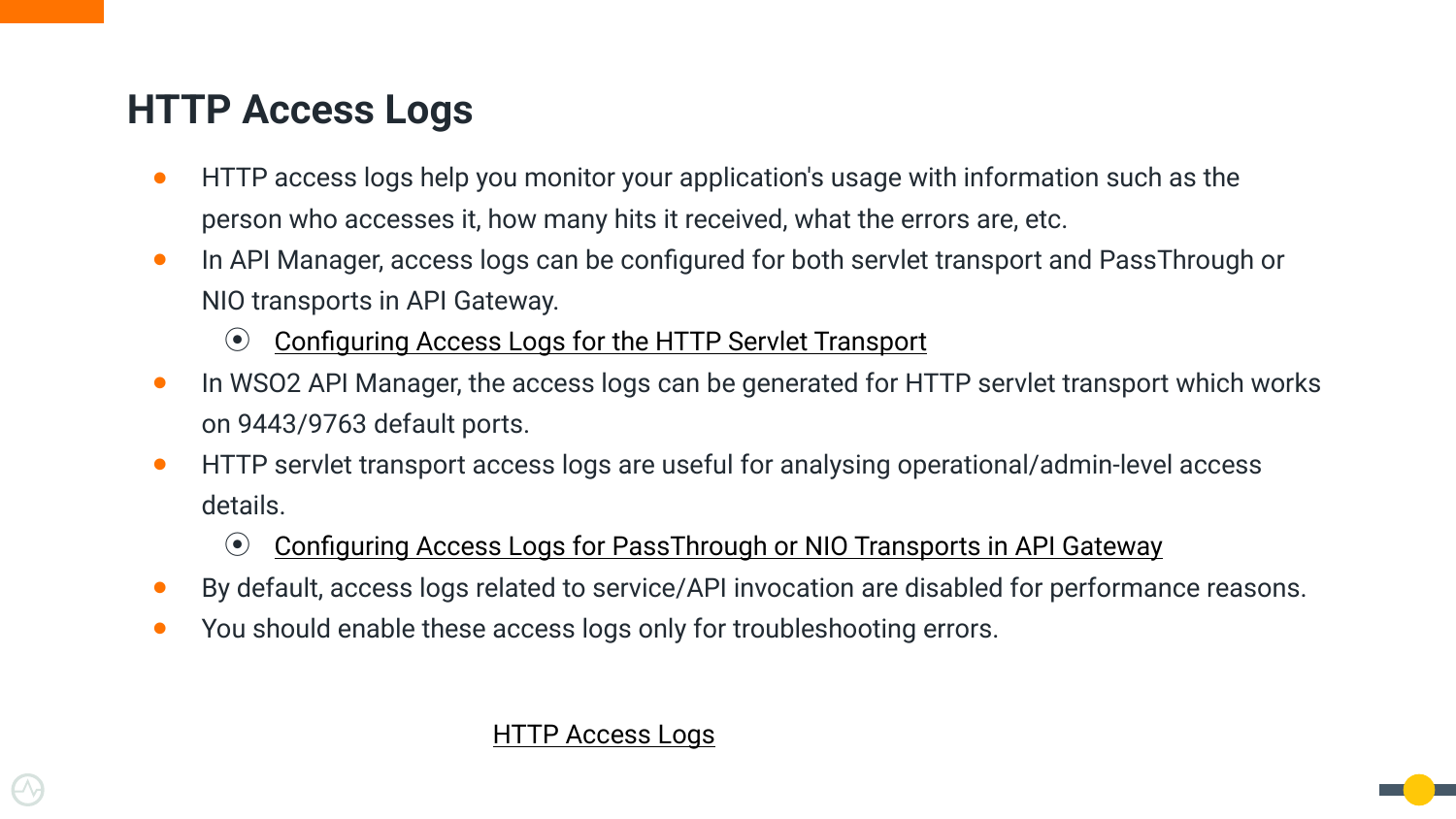

# HTTP Access Logs
HTTP access logs help you monitor your application's usage with information such as the person who accesses it, how many hits it received, what the errors are, etc.
In API Manager, access logs can be configured for both servlet transport and PassThrough or NIO transports in API Gateway.
Configuring Access Logs for the HTTP Servlet Transport
In WSO2 API Manager, the access logs can be generated for HTTP servlet transport which works on 9443/9763 default ports.
HTTP servlet transport access logs are useful for analysing operational/admin-level access details.
Configuring Access Logs for PassThrough or NIO Transports in API Gateway
By default, access logs related to service/API invocation are disabled for performance reasons.
You should enable these access logs only for troubleshooting errors.

HTTP Access Logs